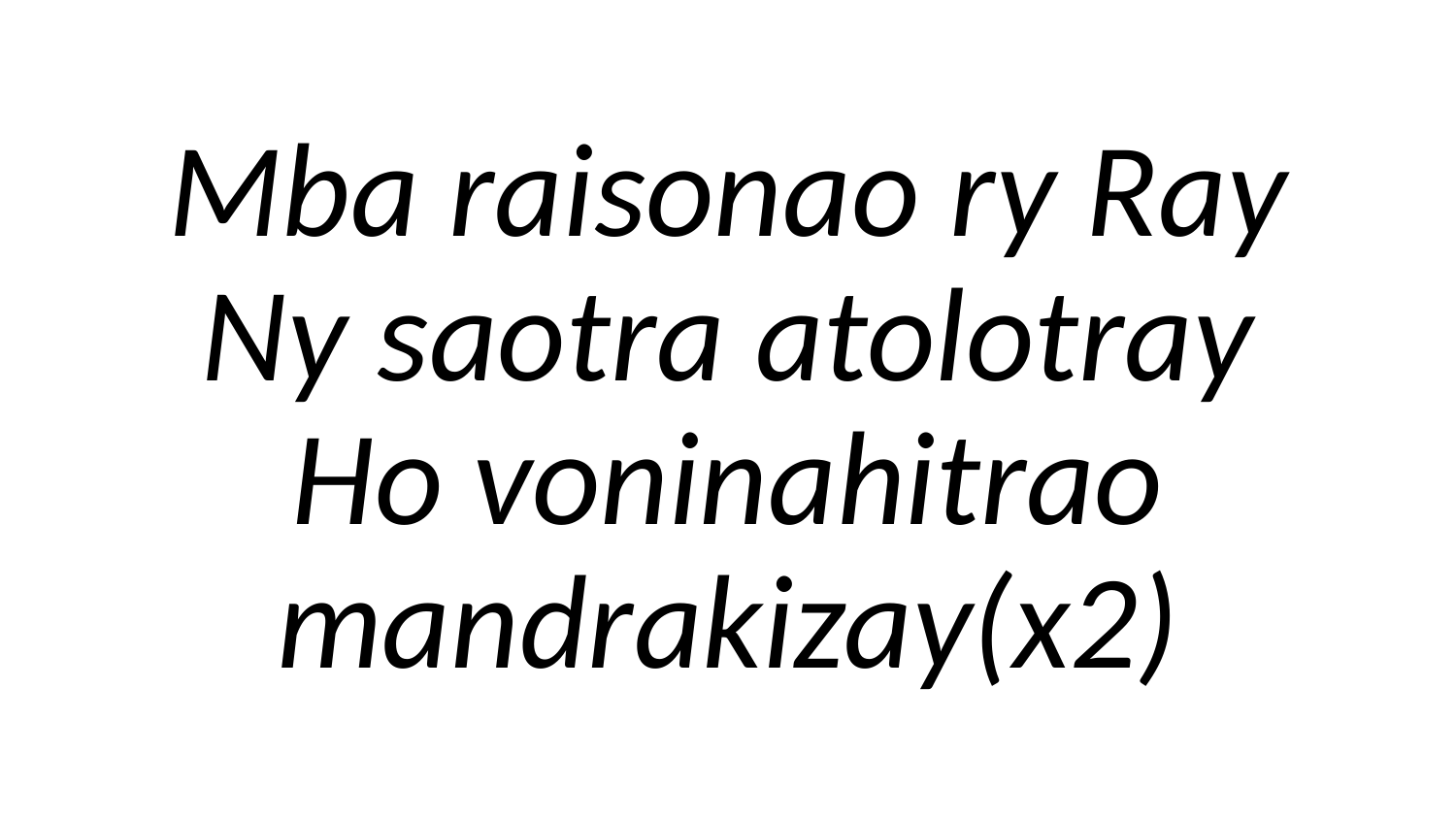

# Mba raisonao ry Ray Ny saotra atolotray Ho voninahitrao mandrakizay(x2)